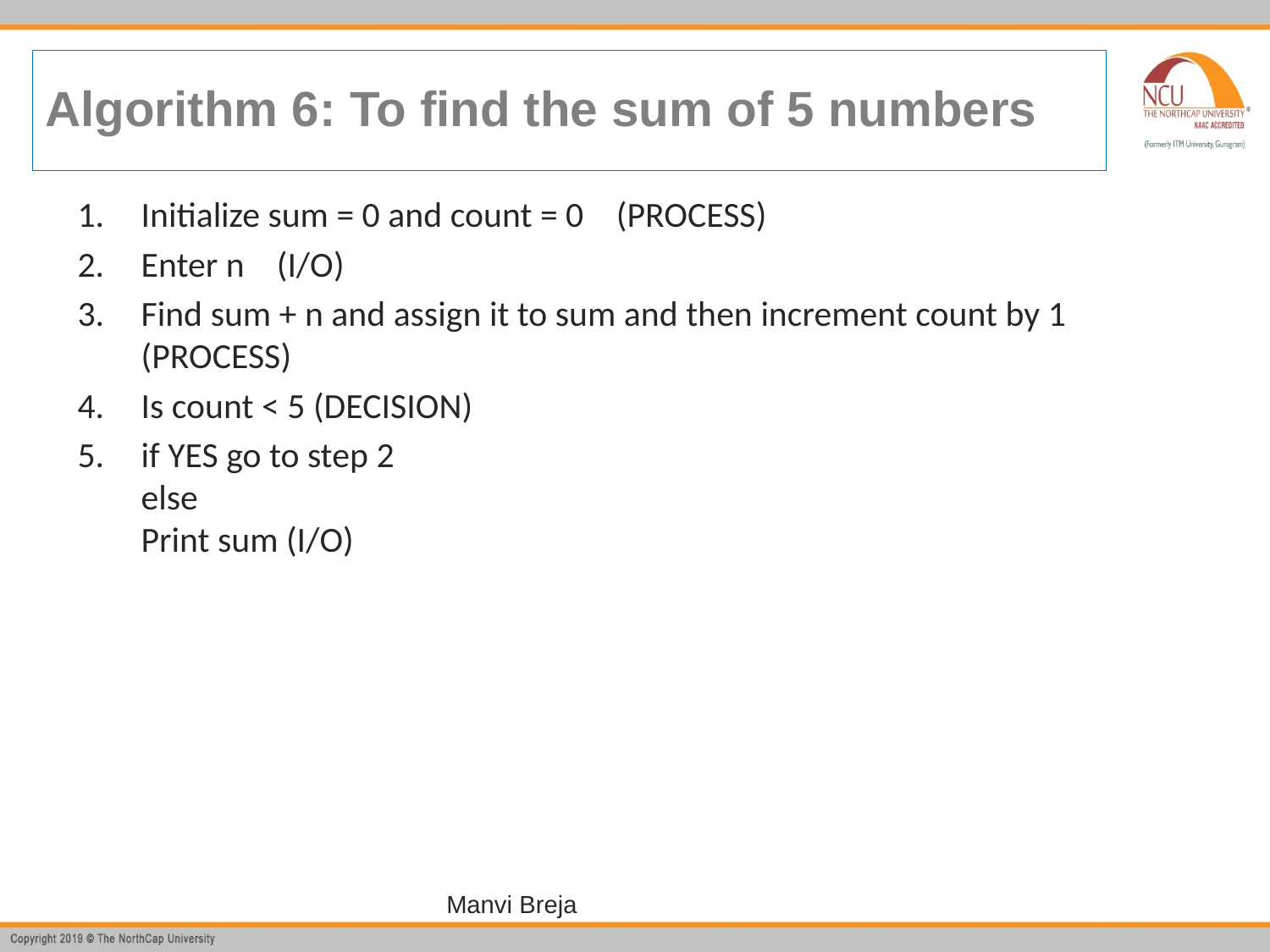

# Algorithm 6: To find the sum of 5 numbers
Initialize sum = 0 and count = 0    (PROCESS)
Enter n    (I/O)
Find sum + n and assign it to sum and then increment count by 1 (PROCESS)
Is count < 5 (DECISION)
if YES go to step 2
else
Print sum (I/O)

Manvi Breja